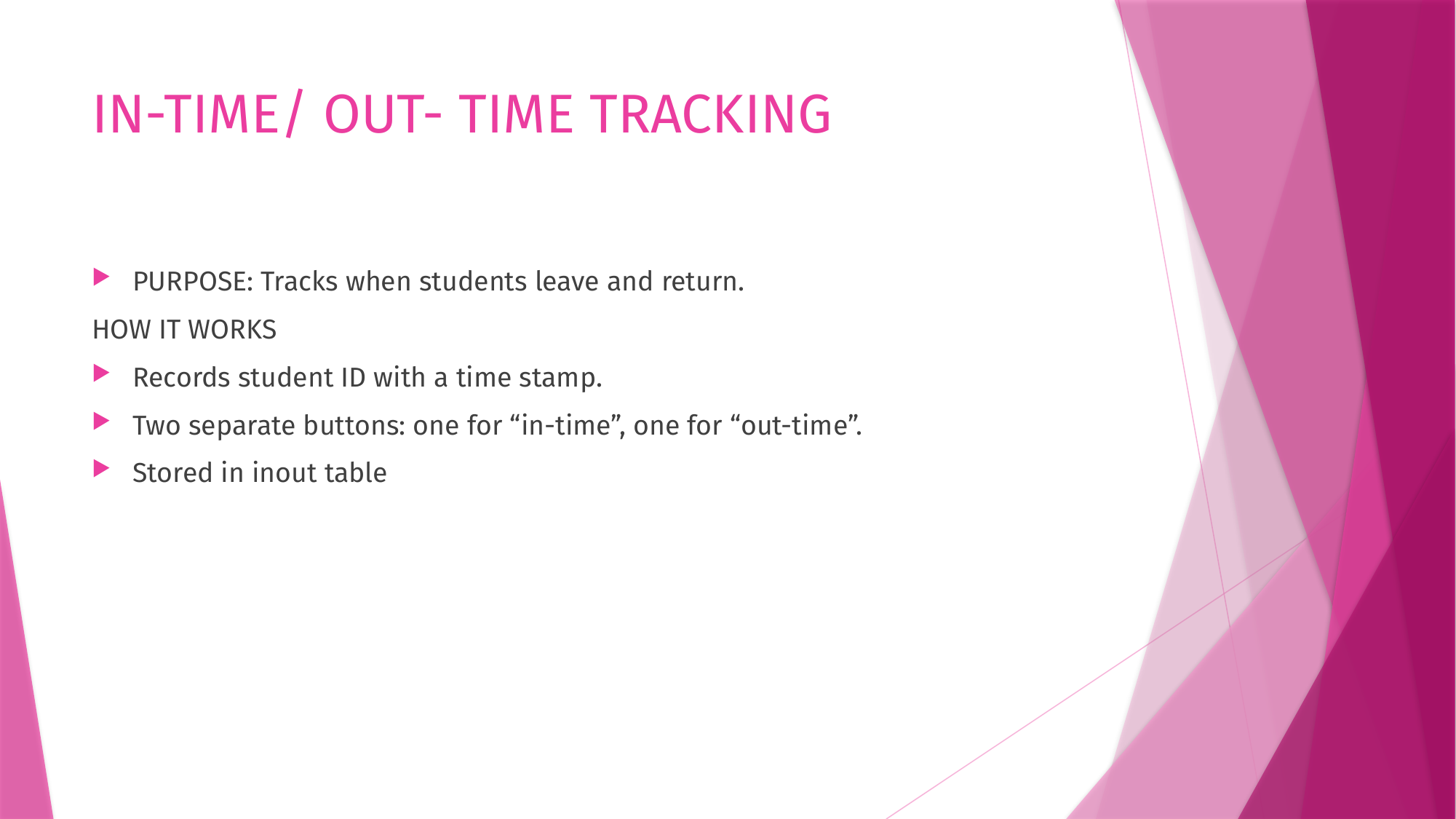

# IN-TIME/ OUT- TIME TRACKING
PURPOSE: Tracks when students leave and return.
HOW IT WORKS
Records student ID with a time stamp.
Two separate buttons: one for “in-time”, one for “out-time”.
Stored in inout table